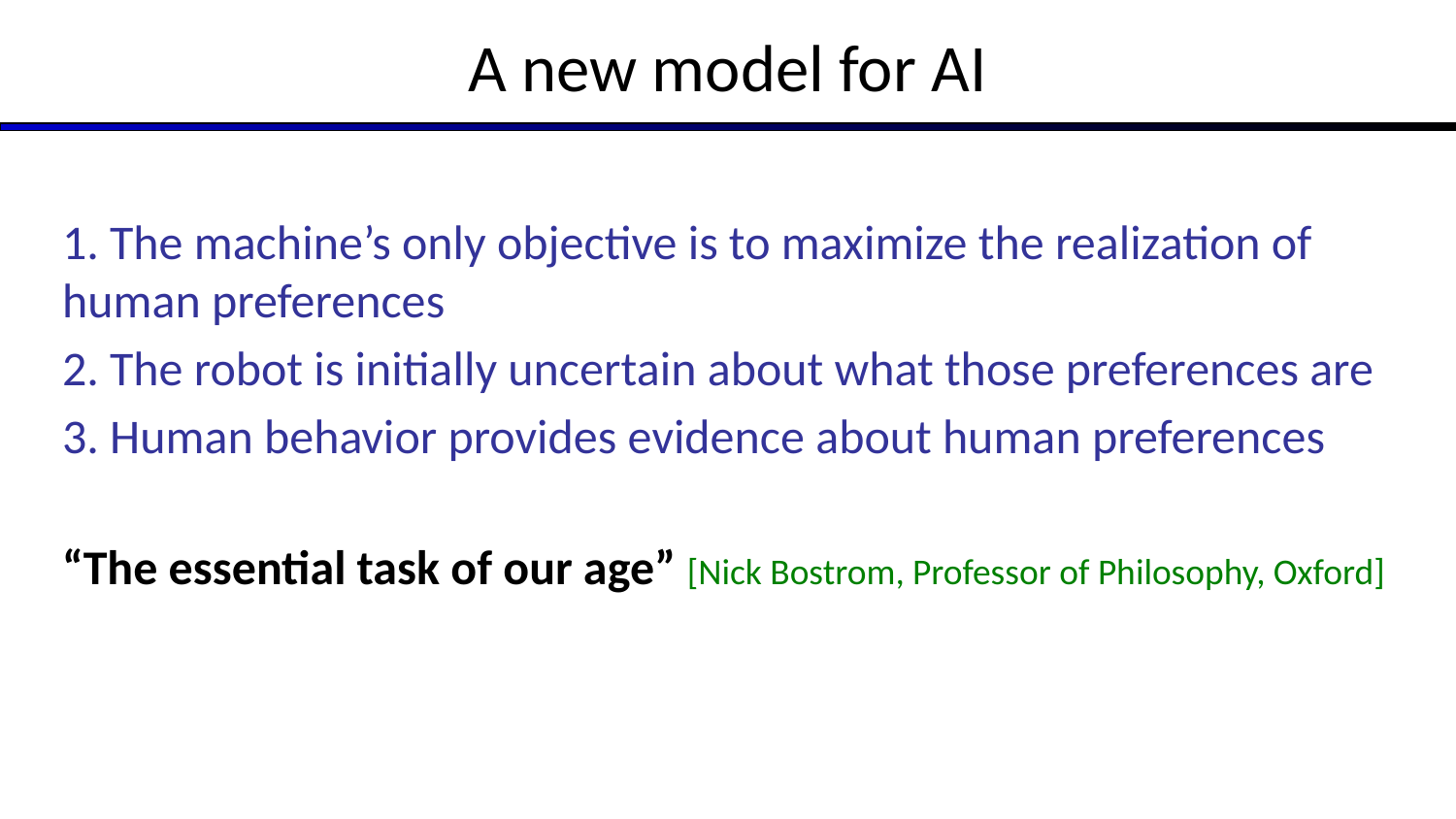

# A new model for AI
1. The machine’s only objective is to maximize the realization of human preferences
2. The robot is initially uncertain about what those preferences are
3. Human behavior provides evidence about human preferences
“The essential task of our age” [Nick Bostrom, Professor of Philosophy, Oxford]